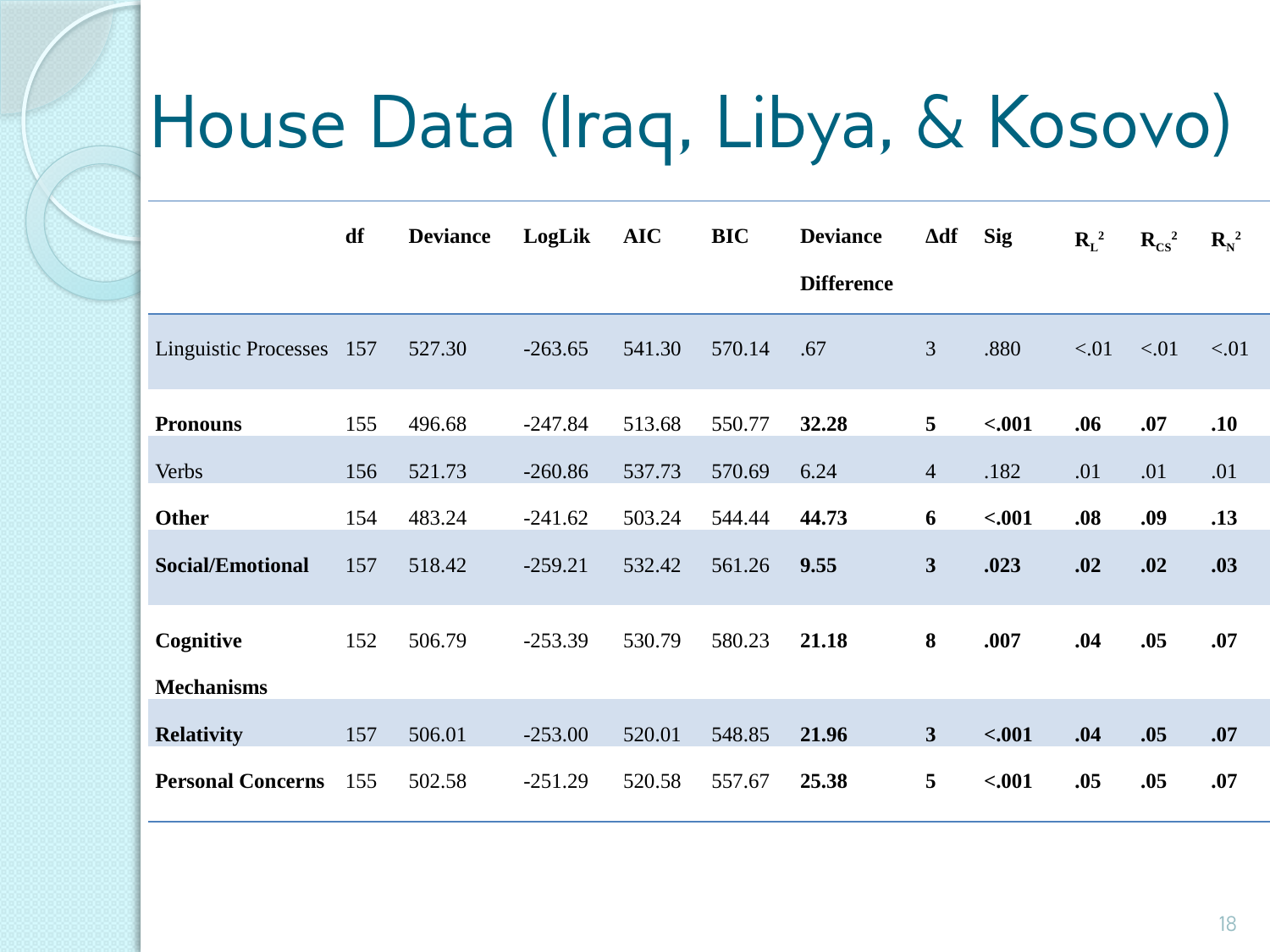

# House Data (Iraq, Libya, & Kosovo)
|  | df | Deviance | LogLik | AIC | BIC | Deviance Difference | Δdf | Sig | RL2 | RCS2 | RN2 |
| --- | --- | --- | --- | --- | --- | --- | --- | --- | --- | --- | --- |
| Linguistic Processes | 157 | 527.30 | -263.65 | 541.30 | 570.14 | .67 | 3 | .880 | <.01 | <.01 | <.01 |
| Pronouns | 155 | 496.68 | -247.84 | 513.68 | 550.77 | 32.28 | 5 | <.001 | .06 | .07 | .10 |
| Verbs | 156 | 521.73 | -260.86 | 537.73 | 570.69 | 6.24 | 4 | .182 | .01 | .01 | .01 |
| Other | 154 | 483.24 | -241.62 | 503.24 | 544.44 | 44.73 | 6 | <.001 | .08 | .09 | .13 |
| Social/Emotional | 157 | 518.42 | -259.21 | 532.42 | 561.26 | 9.55 | 3 | .023 | .02 | .02 | .03 |
| Cognitive Mechanisms | 152 | 506.79 | -253.39 | 530.79 | 580.23 | 21.18 | 8 | .007 | .04 | .05 | .07 |
| Relativity | 157 | 506.01 | -253.00 | 520.01 | 548.85 | 21.96 | 3 | <.001 | .04 | .05 | .07 |
| Personal Concerns | 155 | 502.58 | -251.29 | 520.58 | 557.67 | 25.38 | 5 | <.001 | .05 | .05 | .07 |
18